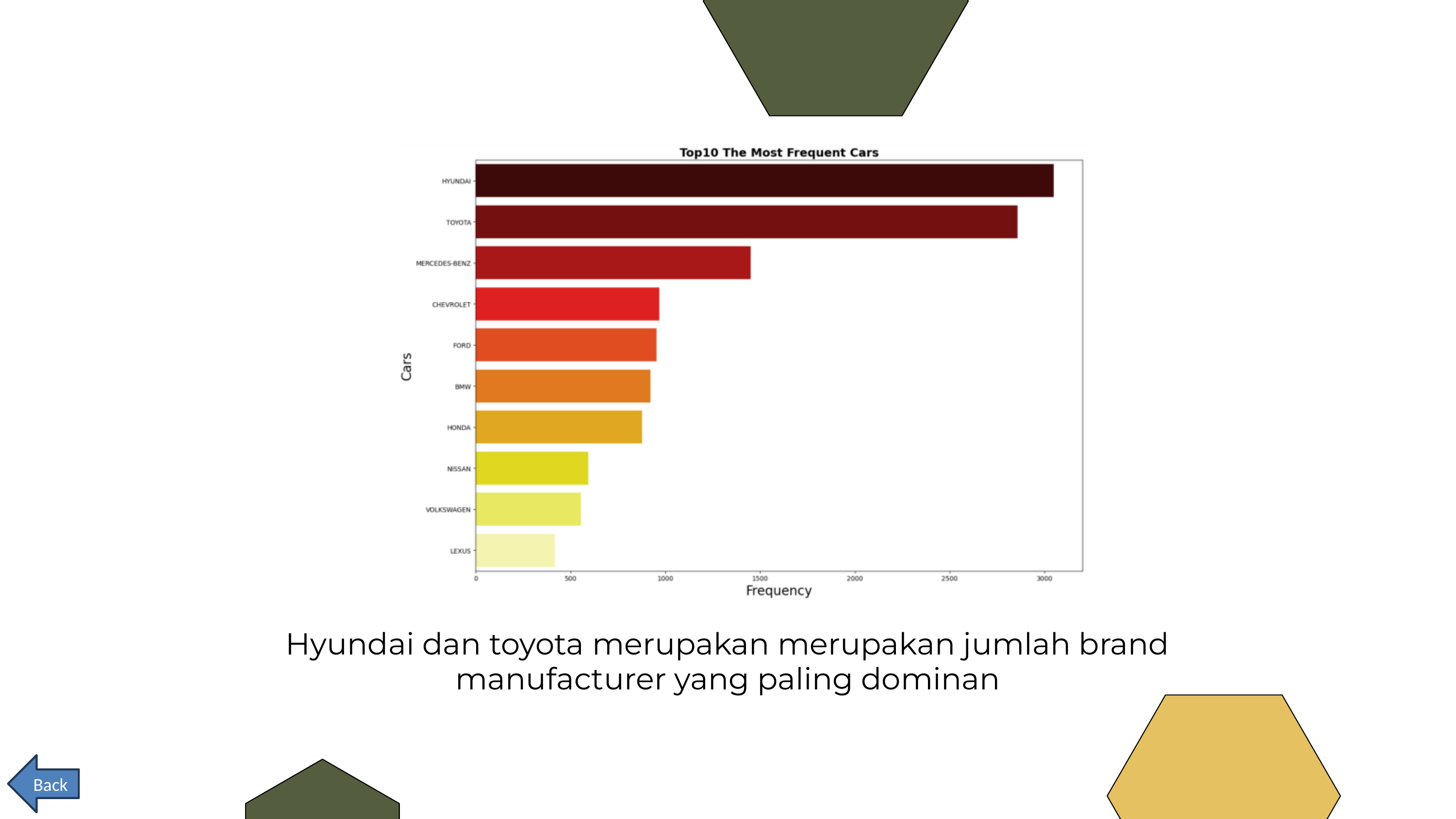

Hyundai dan toyota merupakan merupakan jumlah brand manufacturer yang paling dominan

Back